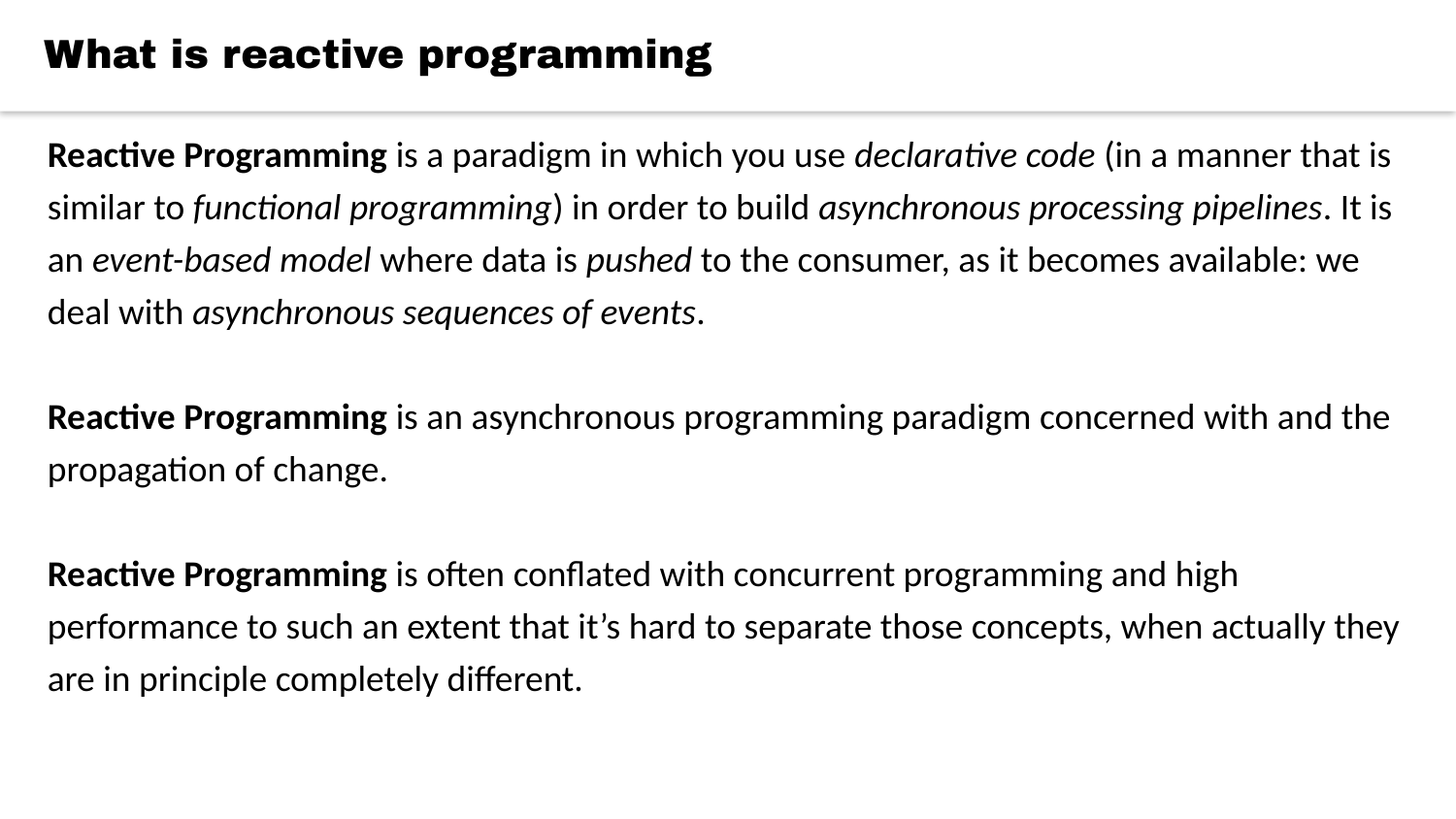

What is reactive programming
Reactive Programming is a paradigm in which you use declarative code (in a manner that is similar to functional programming) in order to build asynchronous processing pipelines. It is an event-based model where data is pushed to the consumer, as it becomes available: we deal with asynchronous sequences of events.

Reactive Programming is an asynchronous programming paradigm concerned with and the propagation of change.

Reactive Programming is often conflated with concurrent programming and high performance to such an extent that it’s hard to separate those concepts, when actually they are in principle completely different.